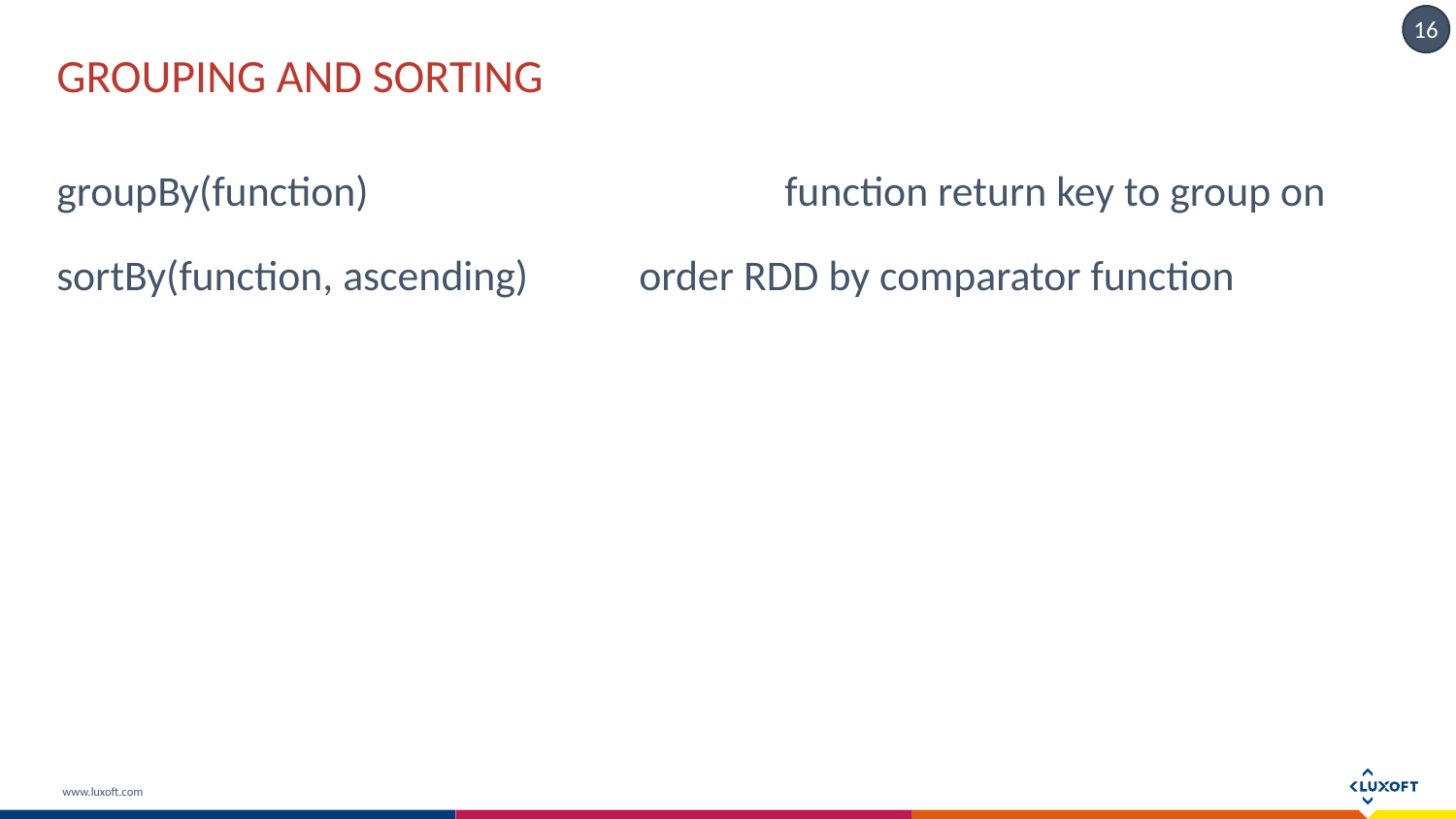

# GROUPING and sorting
groupBy(function)			function return key to group on
sortBy(function, ascending)	order RDD by comparator function